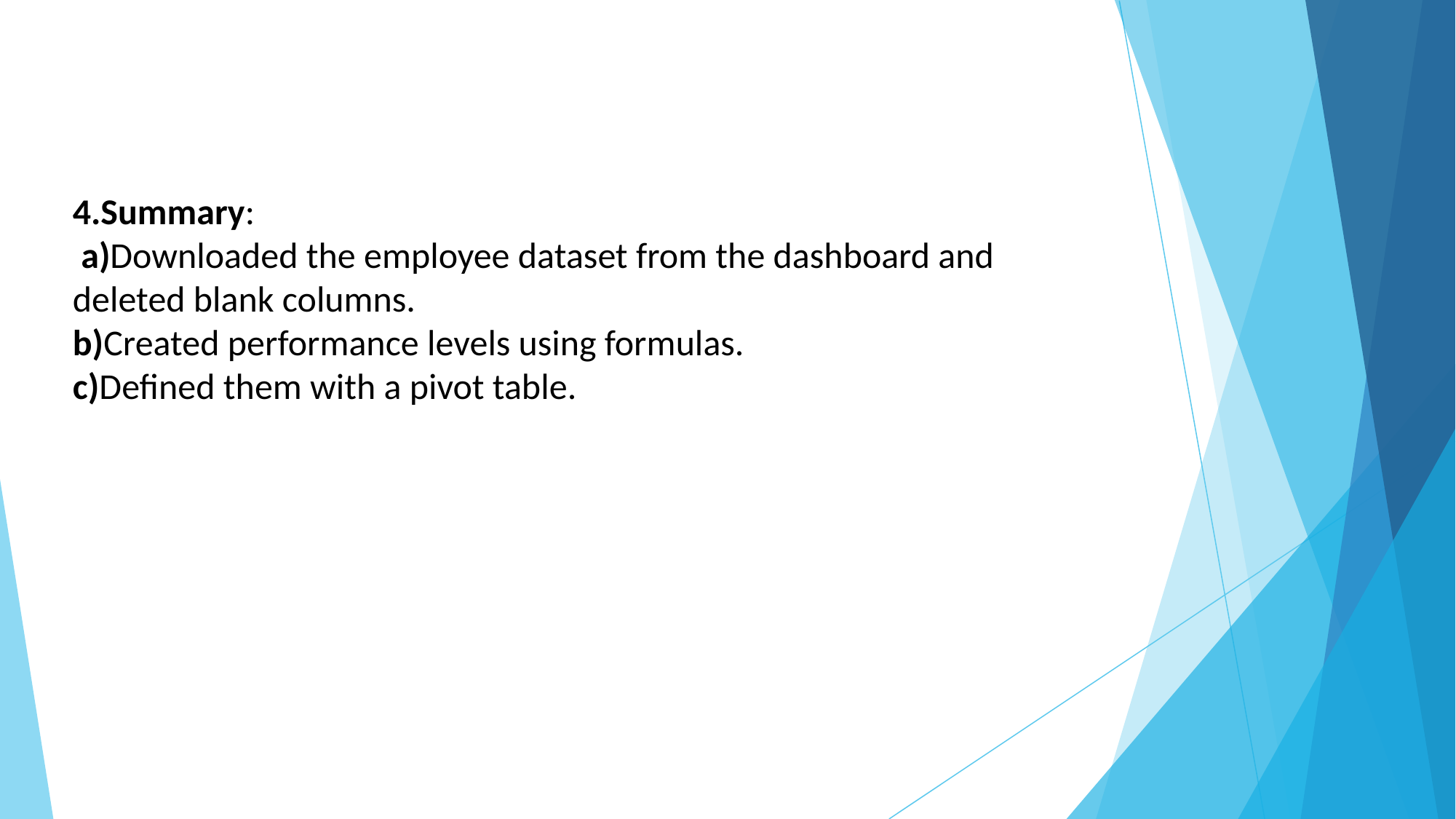

4.Summary:
 a)Downloaded the employee dataset from the dashboard and deleted blank columns.
b)Created performance levels using formulas.
c)Defined them with a pivot table.